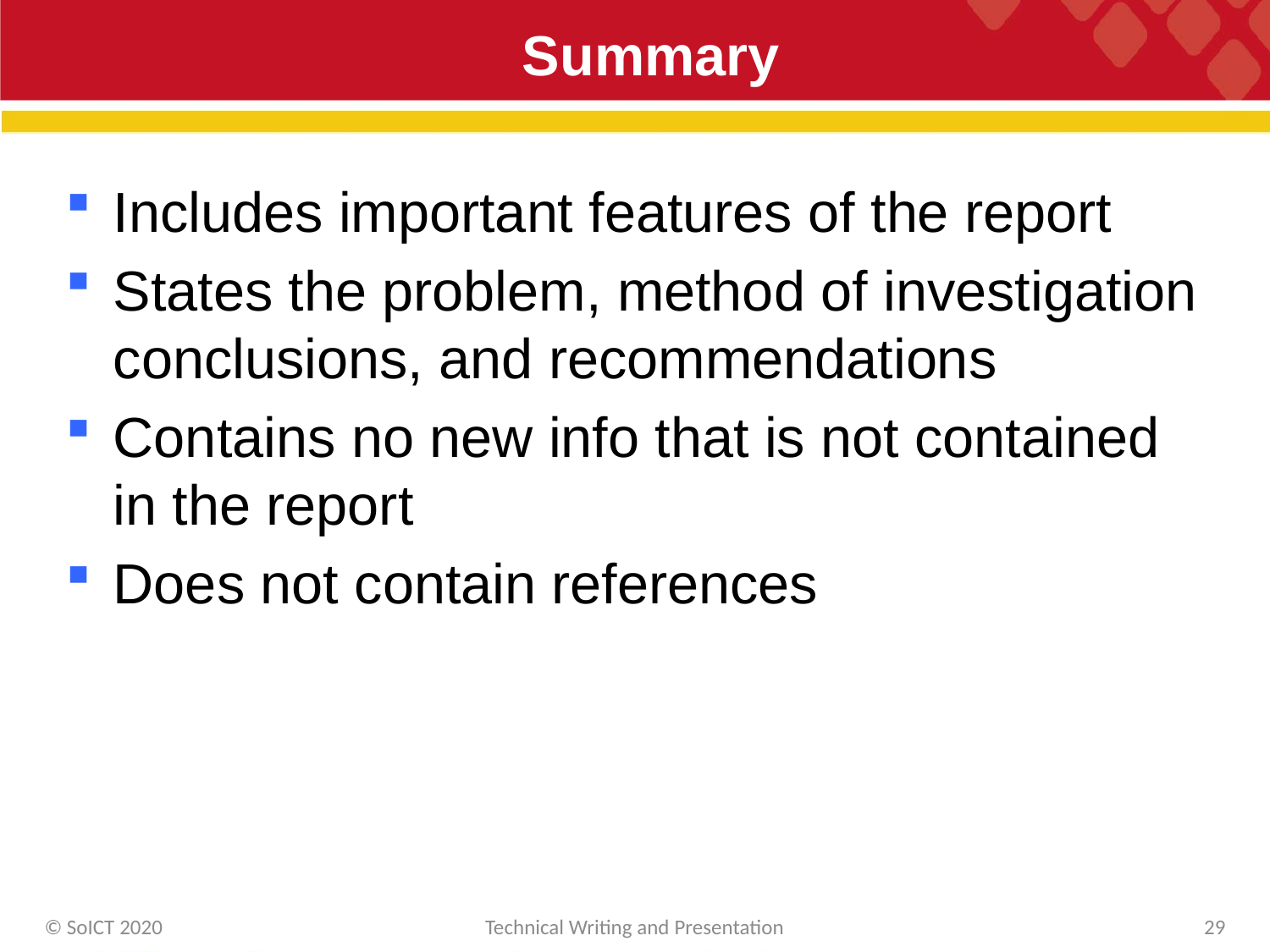

# Summary
Includes important features of the report
States the problem, method of investigation conclusions, and recommendations
Contains no new info that is not contained in the report
Does not contain references
© SoICT 2020
Technical Writing and Presentation
29